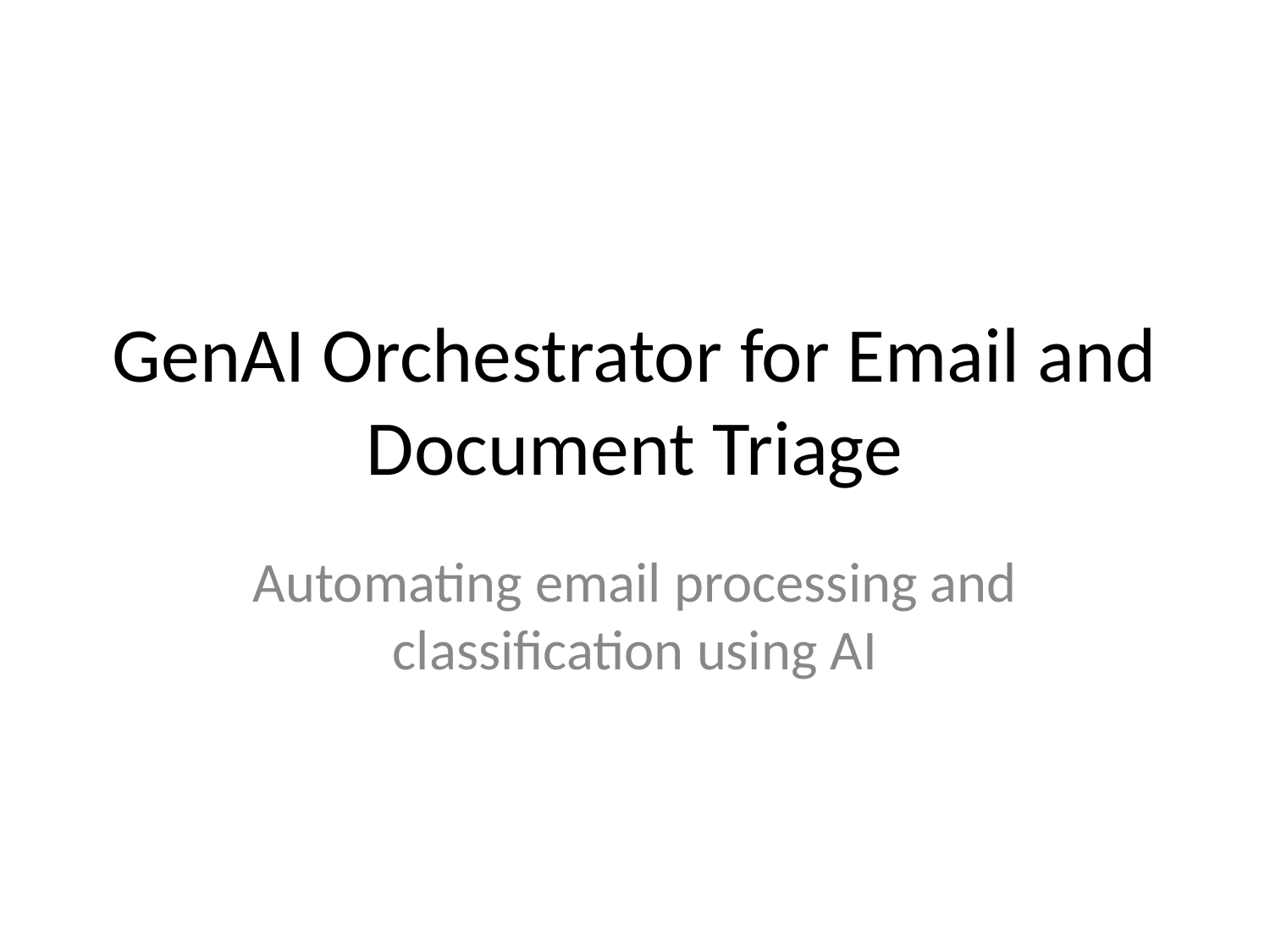

# GenAI Orchestrator for Email and Document Triage
Automating email processing and classification using AI